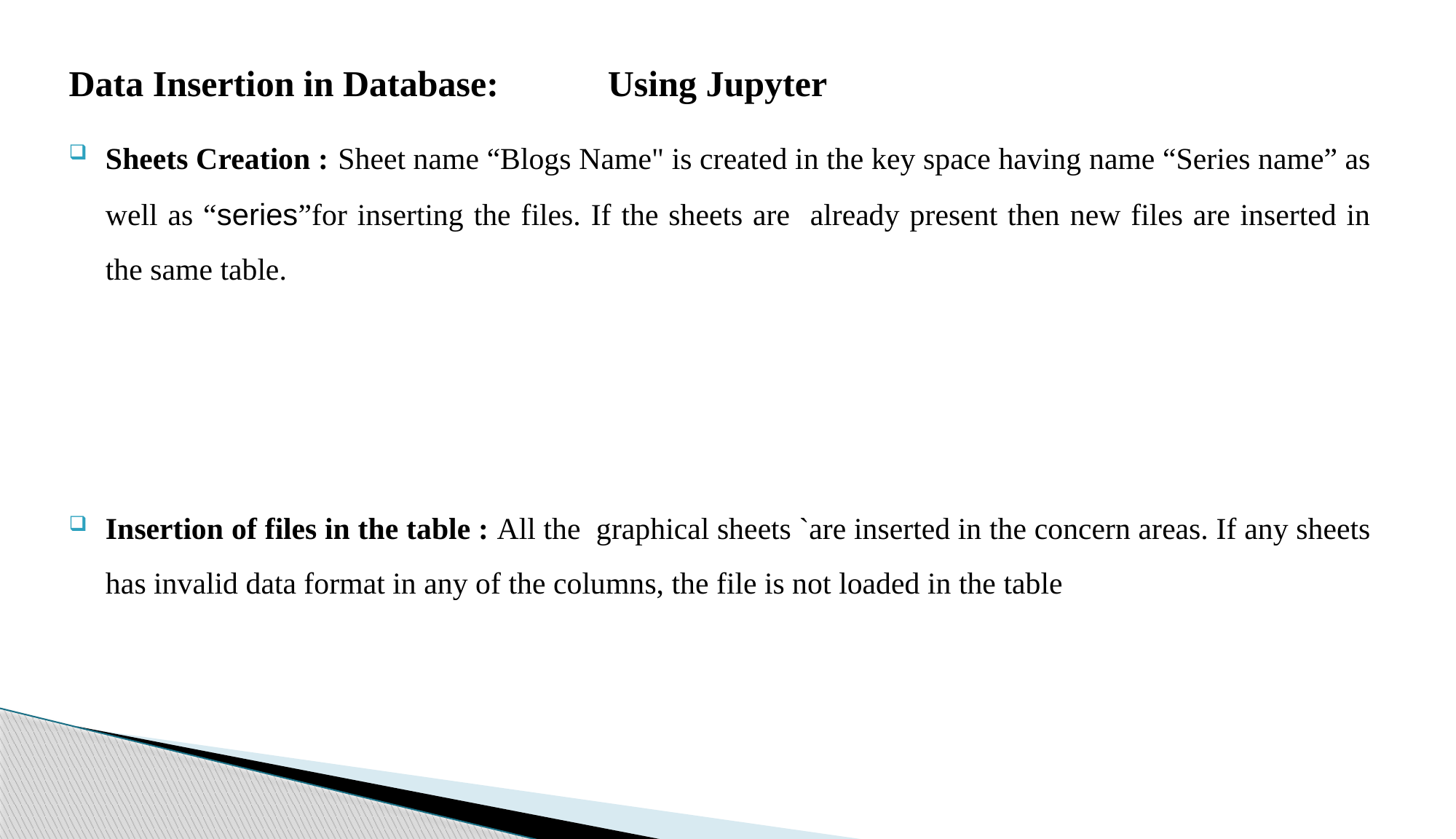

Data Insertion in Database:            Using Jupyter
Sheets Creation : Sheet name “Blogs Name" is created in the key space having name “Series name” as well as “series”for inserting the files. If the sheets are  already present then new files are inserted in the same table.

Insertion of files in the table : All the  graphical sheets `are inserted in the concern areas. If any sheets has invalid data format in any of the columns, the file is not loaded in the table